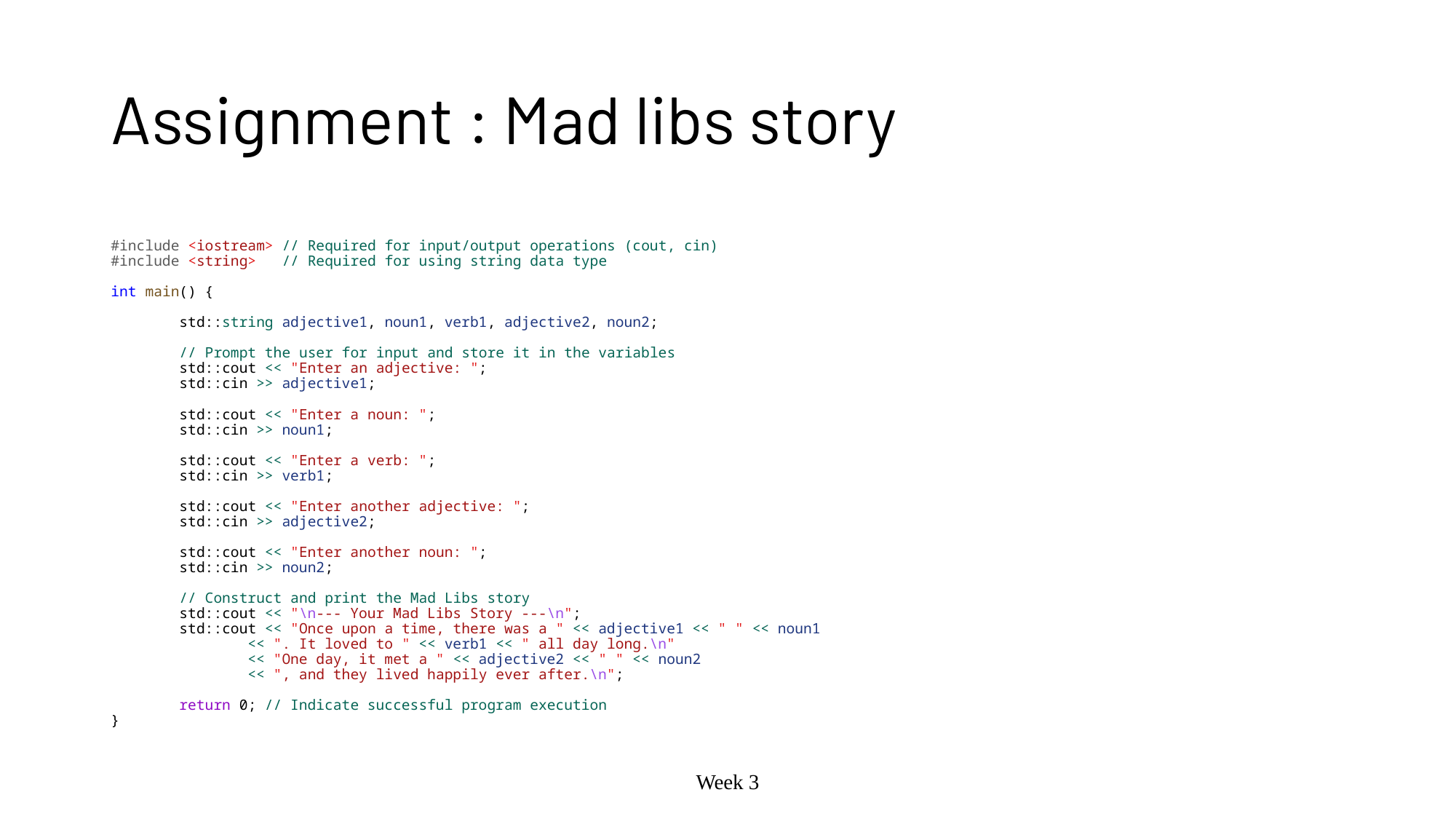

# Assignment : Mad libs story
#include <iostream> // Required for input/output operations (cout, cin)
#include <string>   // Required for using string data type
int main() {
        std::string adjective1, noun1, verb1, adjective2, noun2;
        // Prompt the user for input and store it in the variables
        std::cout << "Enter an adjective: ";
        std::cin >> adjective1;
        std::cout << "Enter a noun: ";
        std::cin >> noun1;
        std::cout << "Enter a verb: ";
        std::cin >> verb1;
        std::cout << "Enter another adjective: ";
        std::cin >> adjective2;
        std::cout << "Enter another noun: ";
        std::cin >> noun2;
        // Construct and print the Mad Libs story
        std::cout << "\n--- Your Mad Libs Story ---\n";
        std::cout << "Once upon a time, there was a " << adjective1 << " " << noun1
                << ". It loved to " << verb1 << " all day long.\n"
                << "One day, it met a " << adjective2 << " " << noun2
                << ", and they lived happily ever after.\n";
        return 0; // Indicate successful program execution
}
Week 3